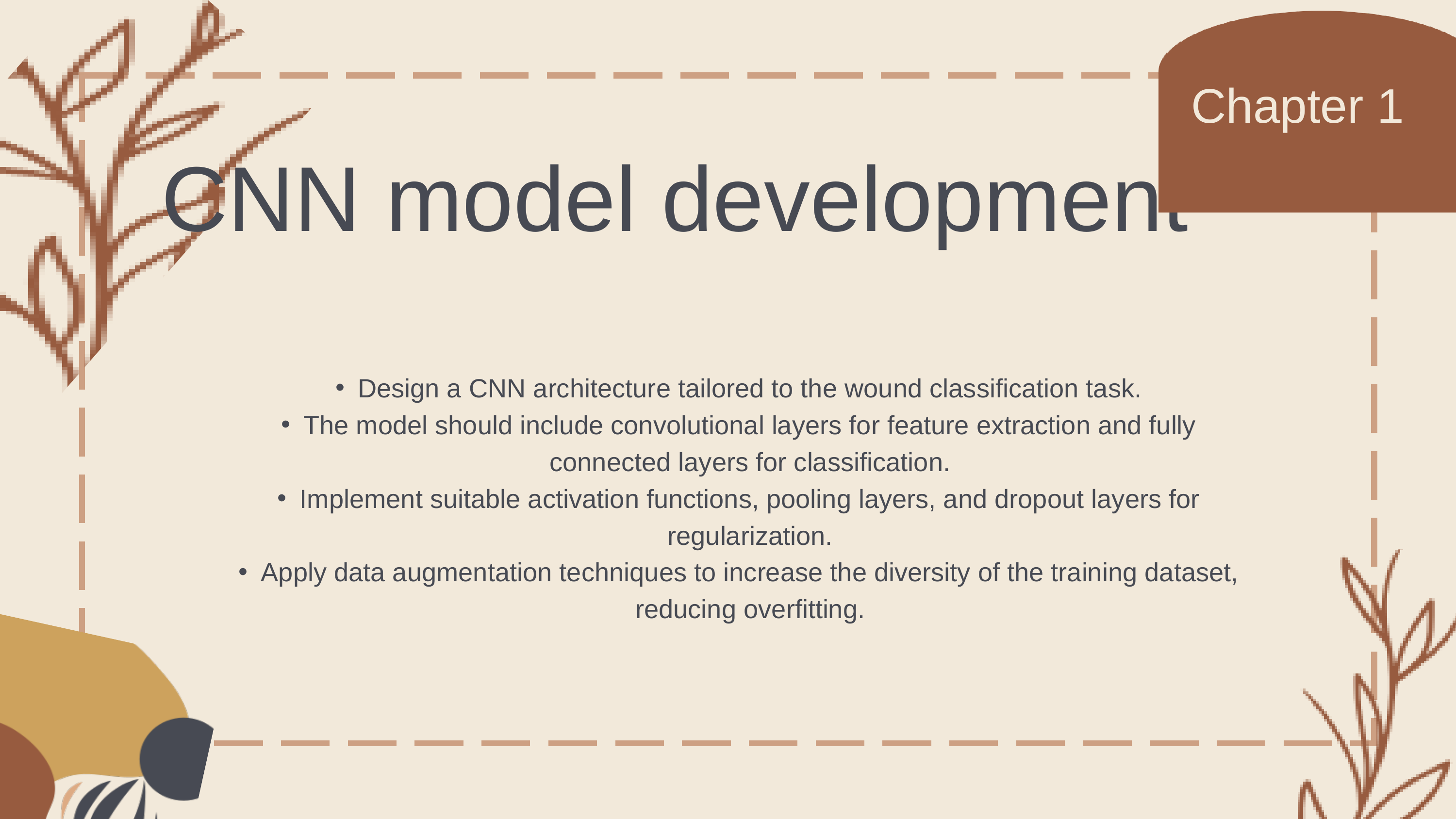

Chapter 1
CNN model development
Design a CNN architecture tailored to the wound classification task.
The model should include convolutional layers for feature extraction and fully connected layers for classification.
Implement suitable activation functions, pooling layers, and dropout layers for regularization.
Apply data augmentation techniques to increase the diversity of the training dataset, reducing overfitting.